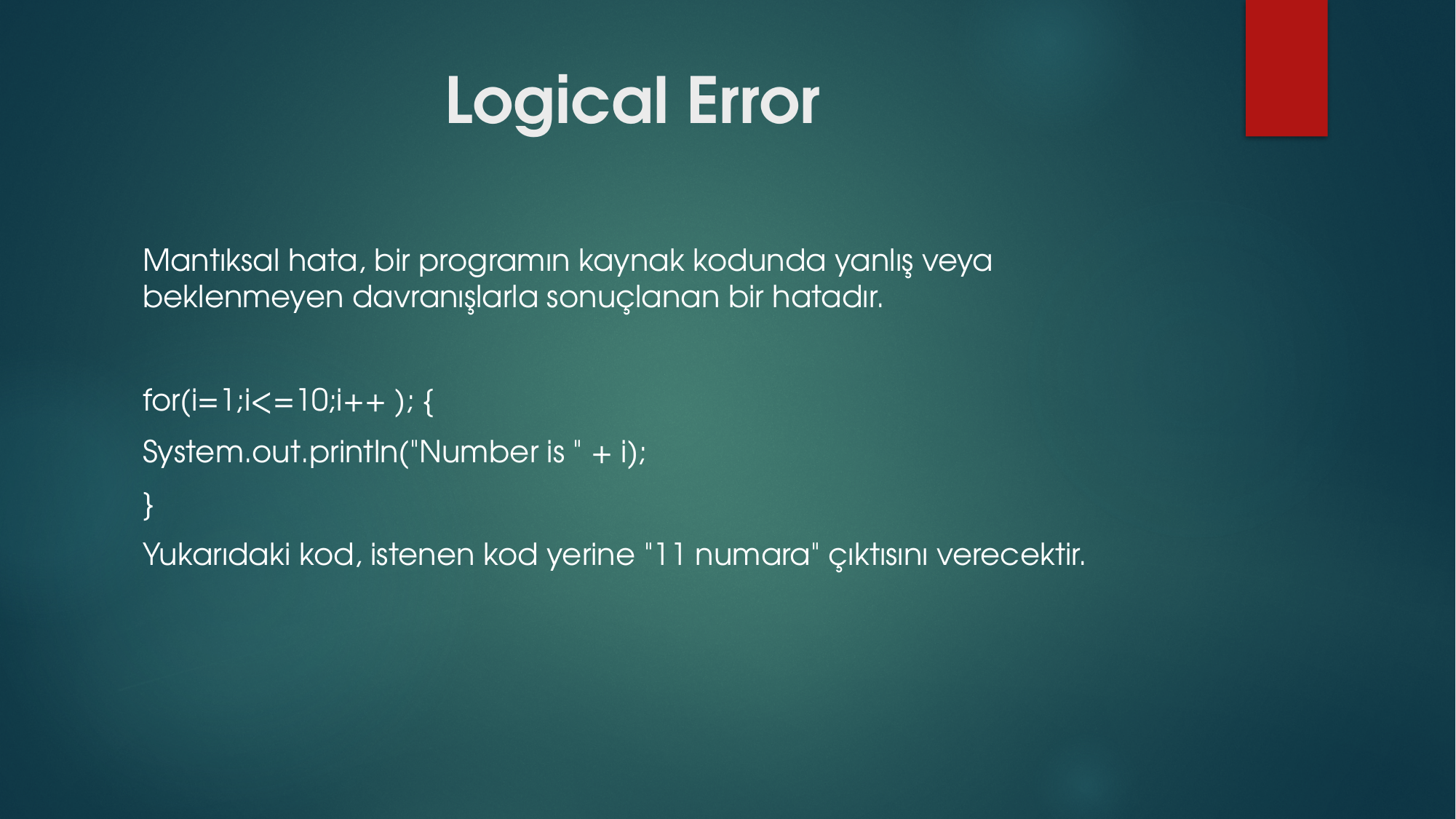

# Logical Error
Mantıksal hata, bir programın kaynak kodunda yanlış veya beklenmeyen davranışlarla sonuçlanan bir hatadır.

for(i=1;i<=10;i++ ); {
System.out.println("Number is " + i);
}
Yukarıdaki kod, istenen kod yerine "11 numara" çıktısını verecektir.